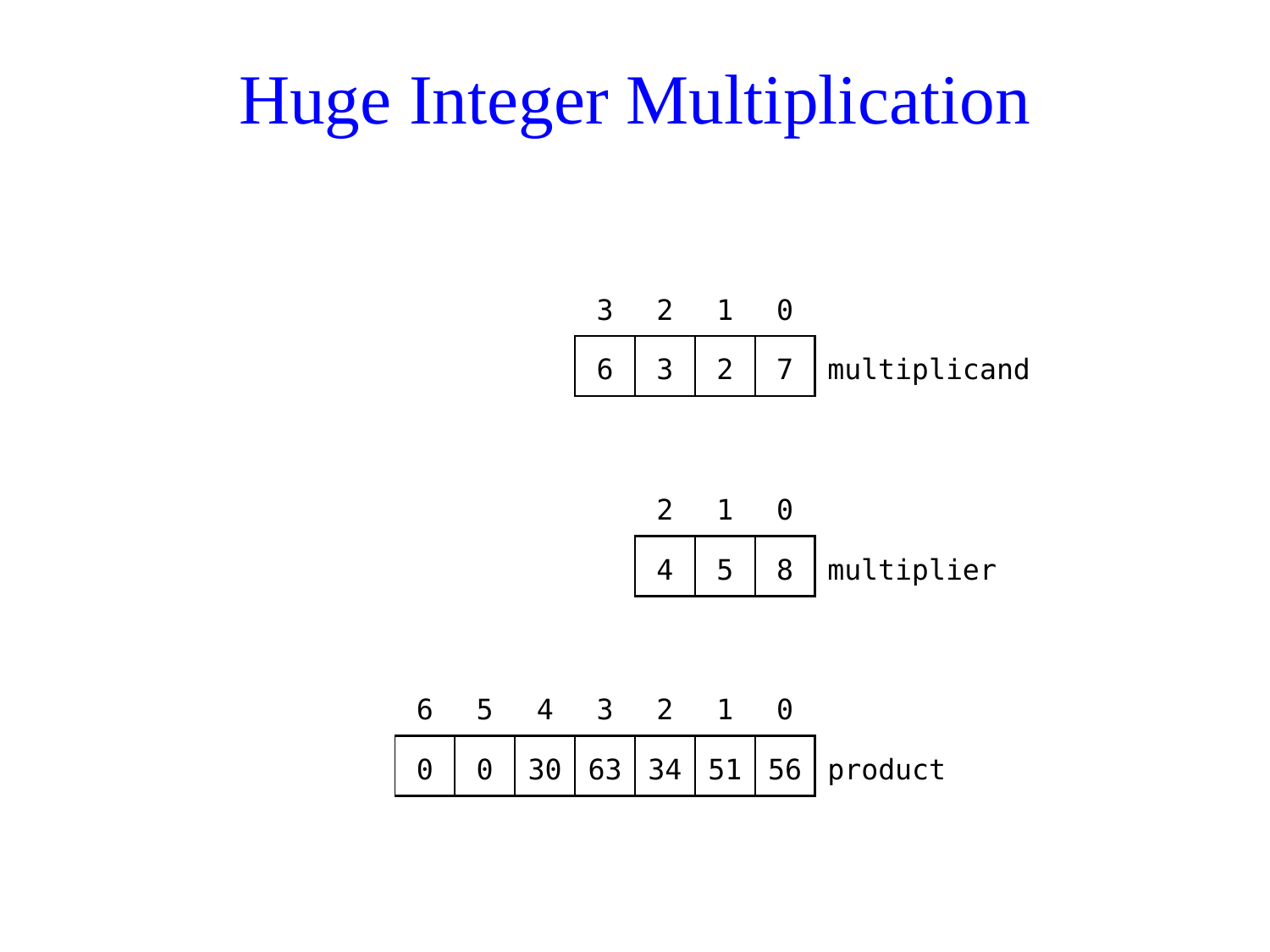

# Huge Integer Multiplication
| 3 | 2 | 1 | 0 |  |
| --- | --- | --- | --- | --- |
| 6 | 3 | 2 | 7 | multiplicand |
| 2 | 1 | 0 |  |
| --- | --- | --- | --- |
| 4 | 5 | 8 | multiplier |
| 6 | 5 | 4 | 3 | 2 | 1 | 0 |  |
| --- | --- | --- | --- | --- | --- | --- | --- |
| 0 | 0 | 30 | 63 | 34 | 51 | 56 | product |